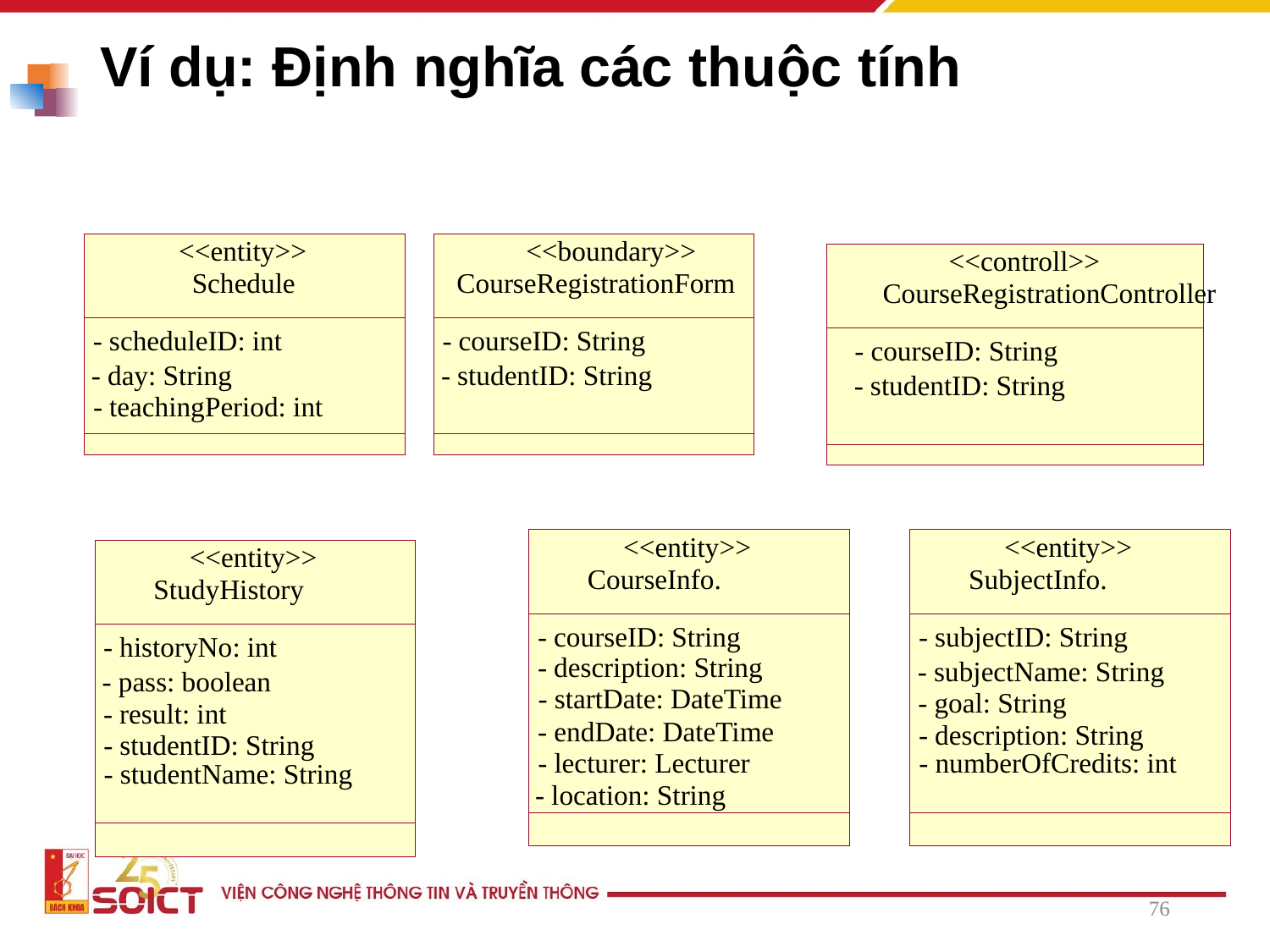

# Ví dụ: Định nghĩa các thuộc tính
<<entity>>

Schedule

- scheduleID: int
- day: String
- teachingPeriod: int

<<boundary>>

CourseRegistrationForm

- courseID: String
- studentID: String

<<controll>>

CourseRegistrationController

- courseID: String
- studentID: String

<<entity>>

CourseInfo.

- courseID: String
- description: String
- startDate: DateTime
- endDate: DateTime
- lecturer: Lecturer

- location: String
<<entity>>

SubjectInfo.

- subjectID: String
- subjectName: String
- goal: String
- description: String
- numberOfCredits: int

<<entity>>

StudyHistory

- historyNo: int
- pass: boolean
- result: int
- studentID: String
- studentName: String

76